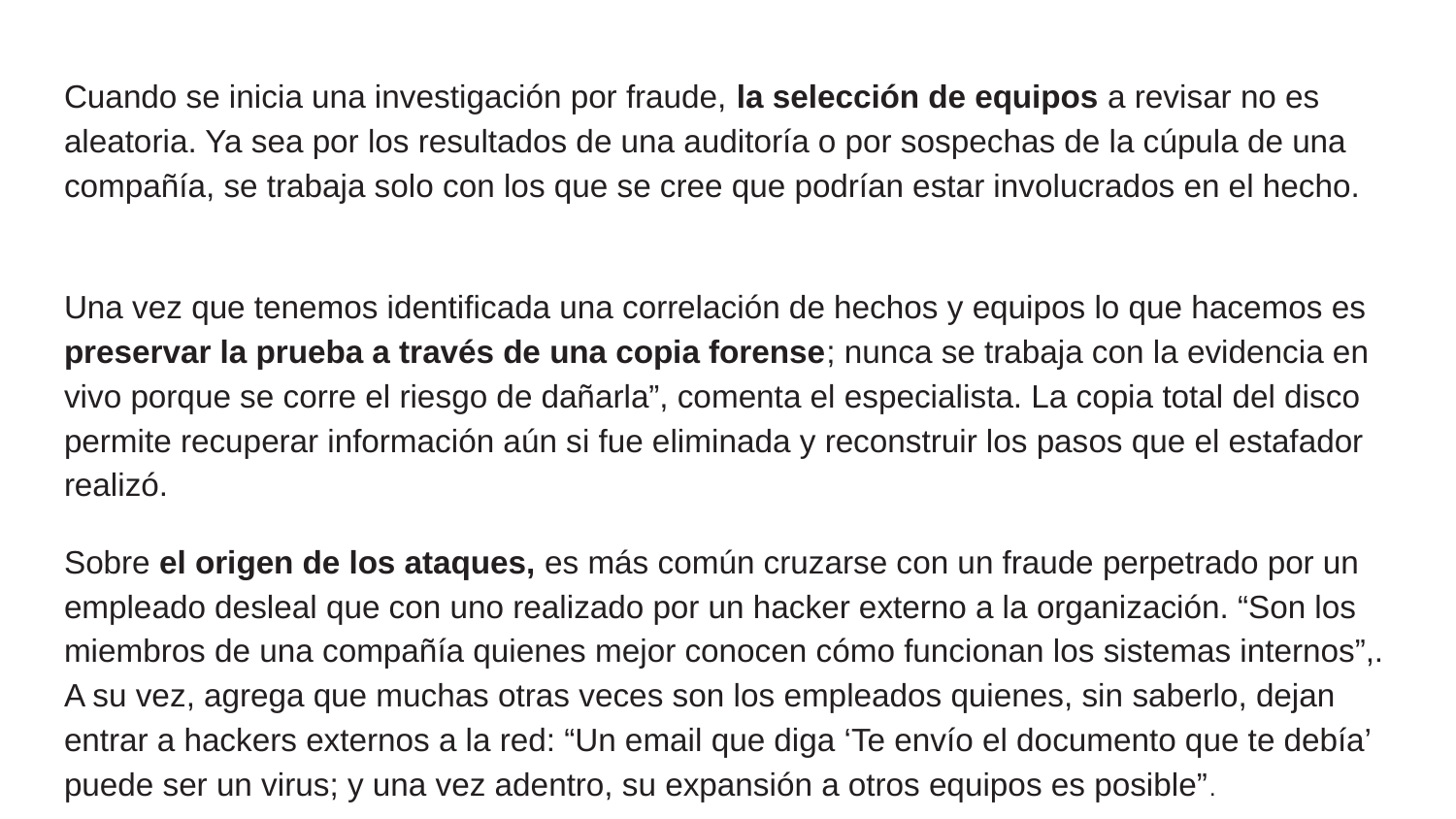

#
Cuando se inicia una investigación por fraude, la selección de equipos a revisar no es aleatoria. Ya sea por los resultados de una auditoría o por sospechas de la cúpula de una compañía, se trabaja solo con los que se cree que podrían estar involucrados en el hecho.
Una vez que tenemos identificada una correlación de hechos y equipos lo que hacemos es preservar la prueba a través de una copia forense; nunca se trabaja con la evidencia en vivo porque se corre el riesgo de dañarla”, comenta el especialista. La copia total del disco permite recuperar información aún si fue eliminada y reconstruir los pasos que el estafador realizó.
Sobre el origen de los ataques, es más común cruzarse con un fraude perpetrado por un empleado desleal que con uno realizado por un hacker externo a la organización. “Son los miembros de una compañía quienes mejor conocen cómo funcionan los sistemas internos”,. A su vez, agrega que muchas otras veces son los empleados quienes, sin saberlo, dejan entrar a hackers externos a la red: “Un email que diga ‘Te envío el documento que te debía’ puede ser un virus; y una vez adentro, su expansión a otros equipos es posible”.